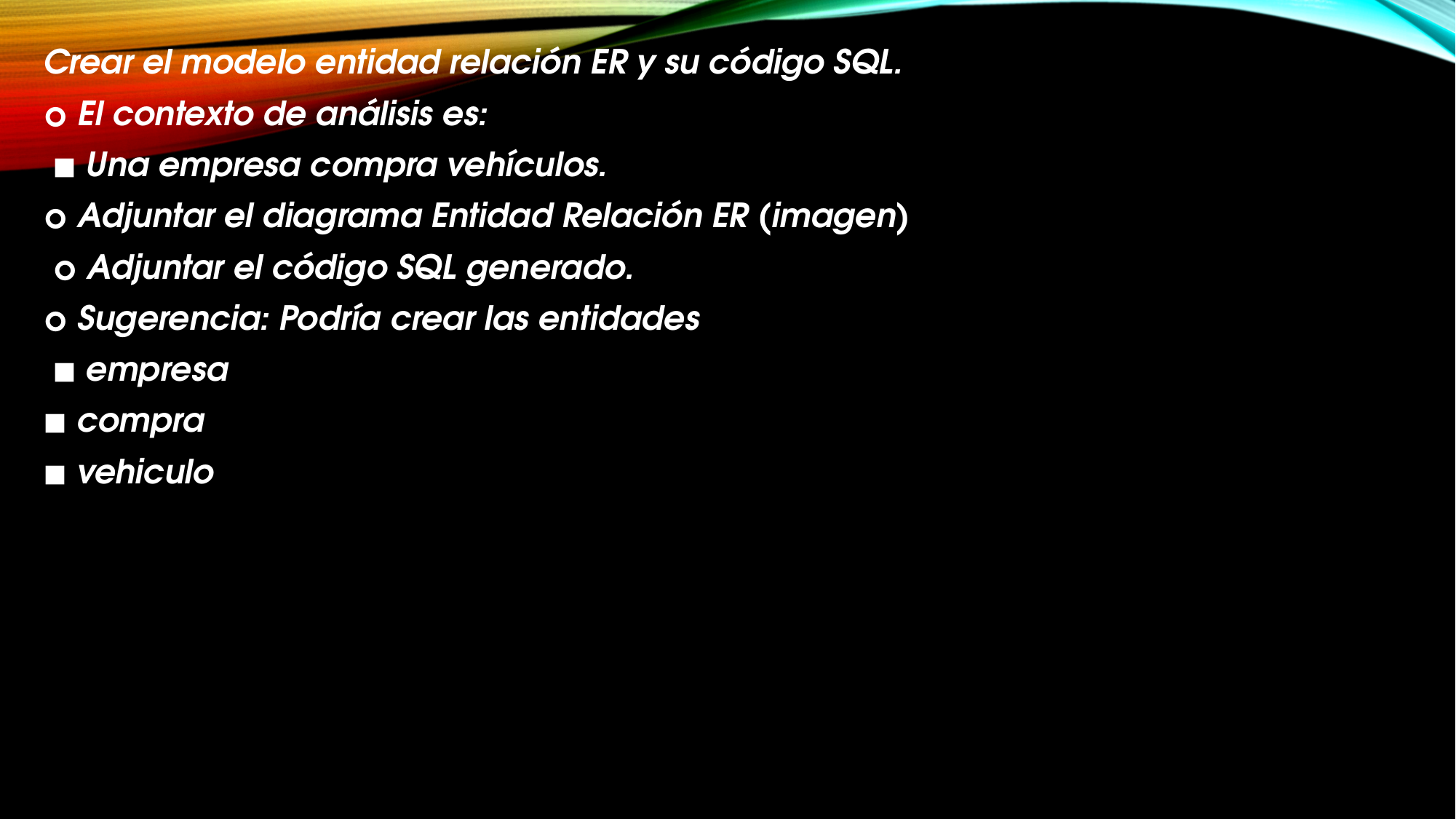

Crear el modelo entidad relación ER y su código SQL.
○ El contexto de análisis es:
 ■ Una empresa compra vehículos.
○ Adjuntar el diagrama Entidad Relación ER (imagen)
 ○ Adjuntar el código SQL generado.
○ Sugerencia: Podría crear las entidades
 ■ empresa
■ compra
■ vehiculo